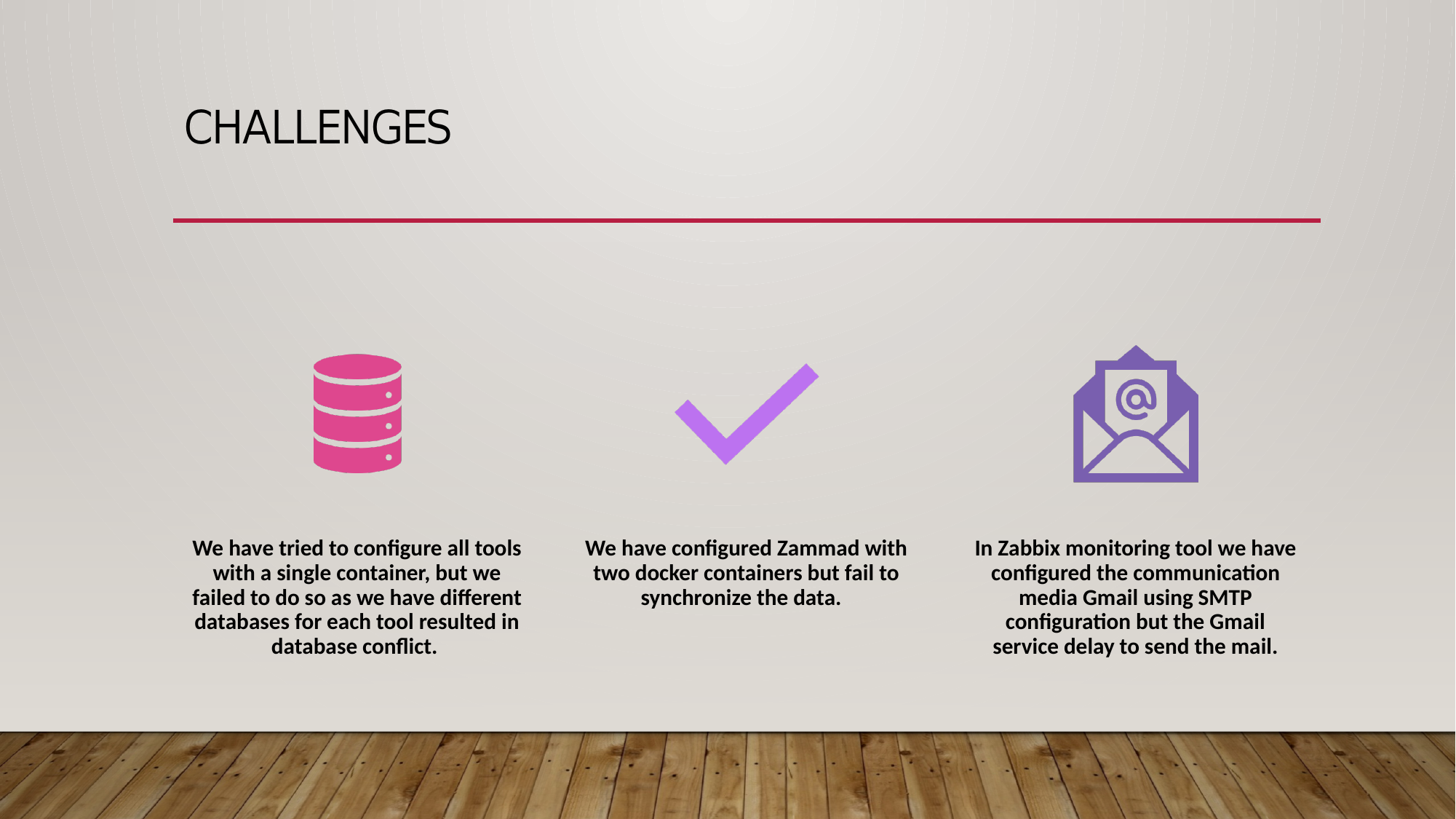

# challenges
We have tried to configure all tools with a single container, but we failed to do so as we have different databases for each tool resulted in database conflict.
We have configured Zammad with two docker containers but fail to synchronize the data.
In Zabbix monitoring tool we have configured the communication media Gmail using SMTP configuration but the Gmail service delay to send the mail.